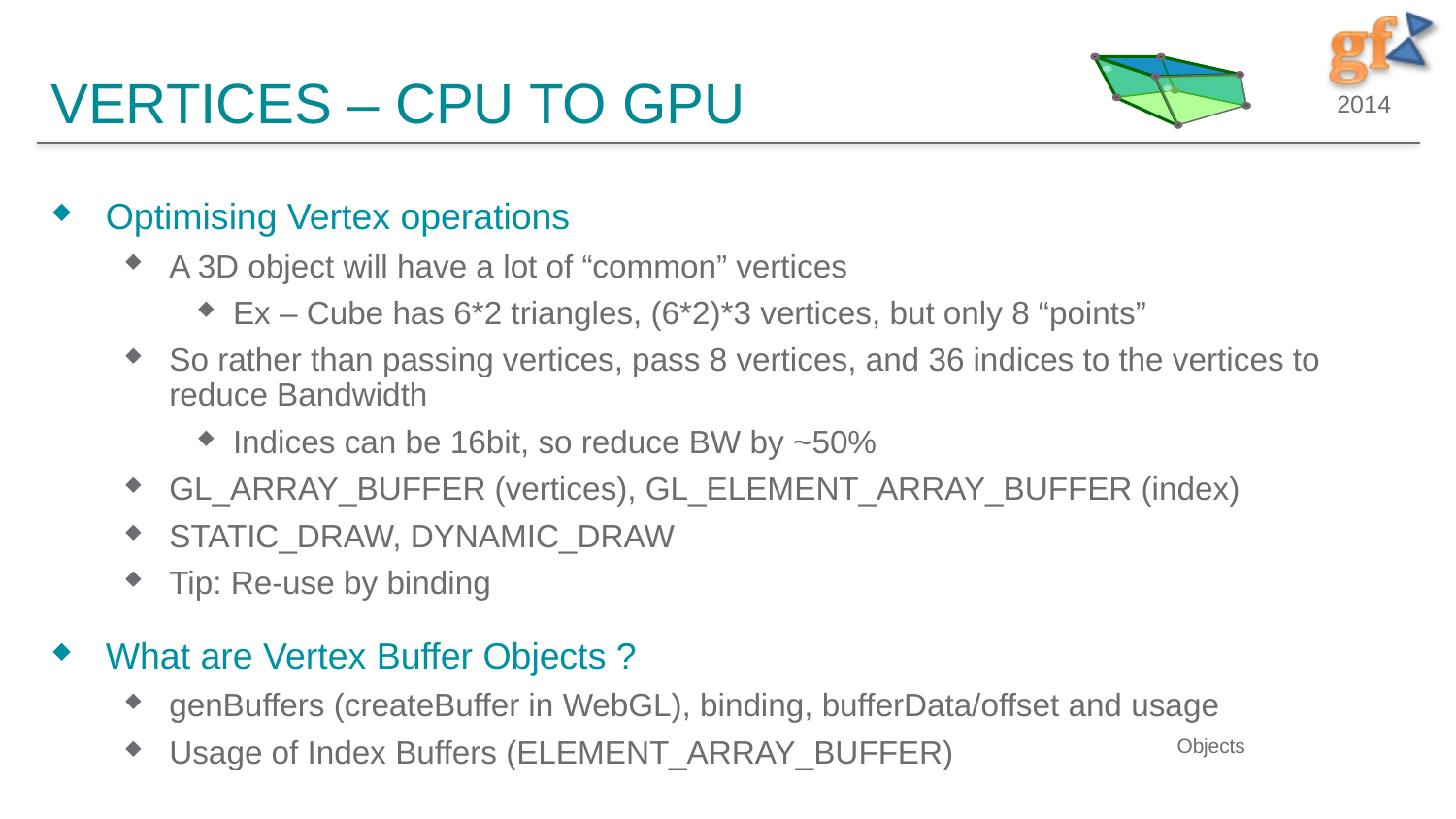

# Vertices – CPU to GPU

Optimising Vertex operations
A 3D object will have a lot of “common” vertices
Ex – Cube has 6*2 triangles, (6*2)*3 vertices, but only 8 “points”
So rather than passing vertices, pass 8 vertices, and 36 indices to the vertices to reduce Bandwidth
Indices can be 16bit, so reduce BW by ~50%
GL_ARRAY_BUFFER (vertices), GL_ELEMENT_ARRAY_BUFFER (index)
STATIC_DRAW, DYNAMIC_DRAW
Tip: Re-use by binding
What are Vertex Buffer Objects ?
genBuffers (createBuffer in WebGL), binding, bufferData/offset and usage
Usage of Index Buffers (ELEMENT_ARRAY_BUFFER)
Objects